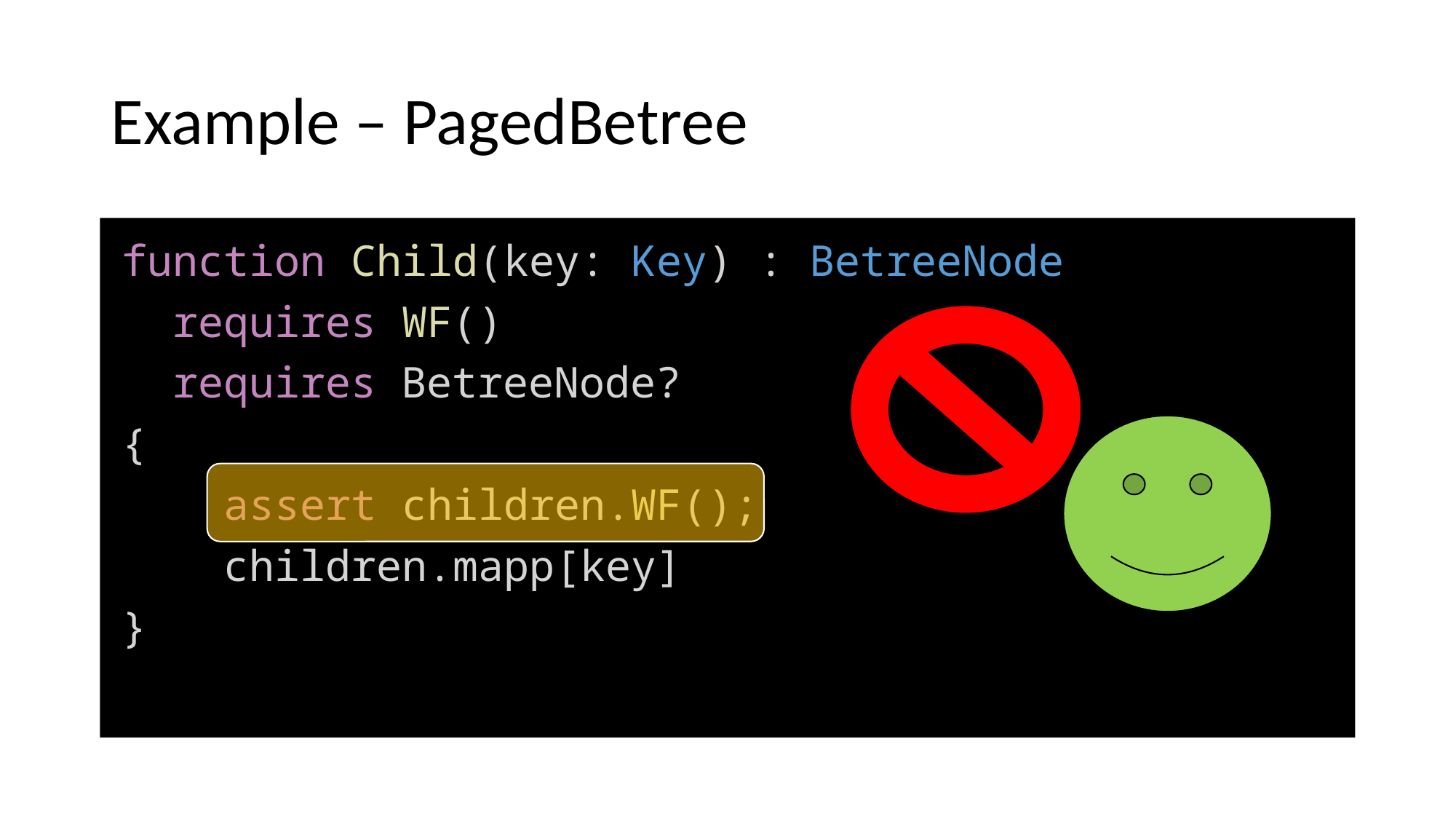

# Example – PagedBetree
function Child(key: Key) : BetreeNode
  requires WF()
  requires BetreeNode?
{
    assert children.WF();
    children.mapp[key]
}